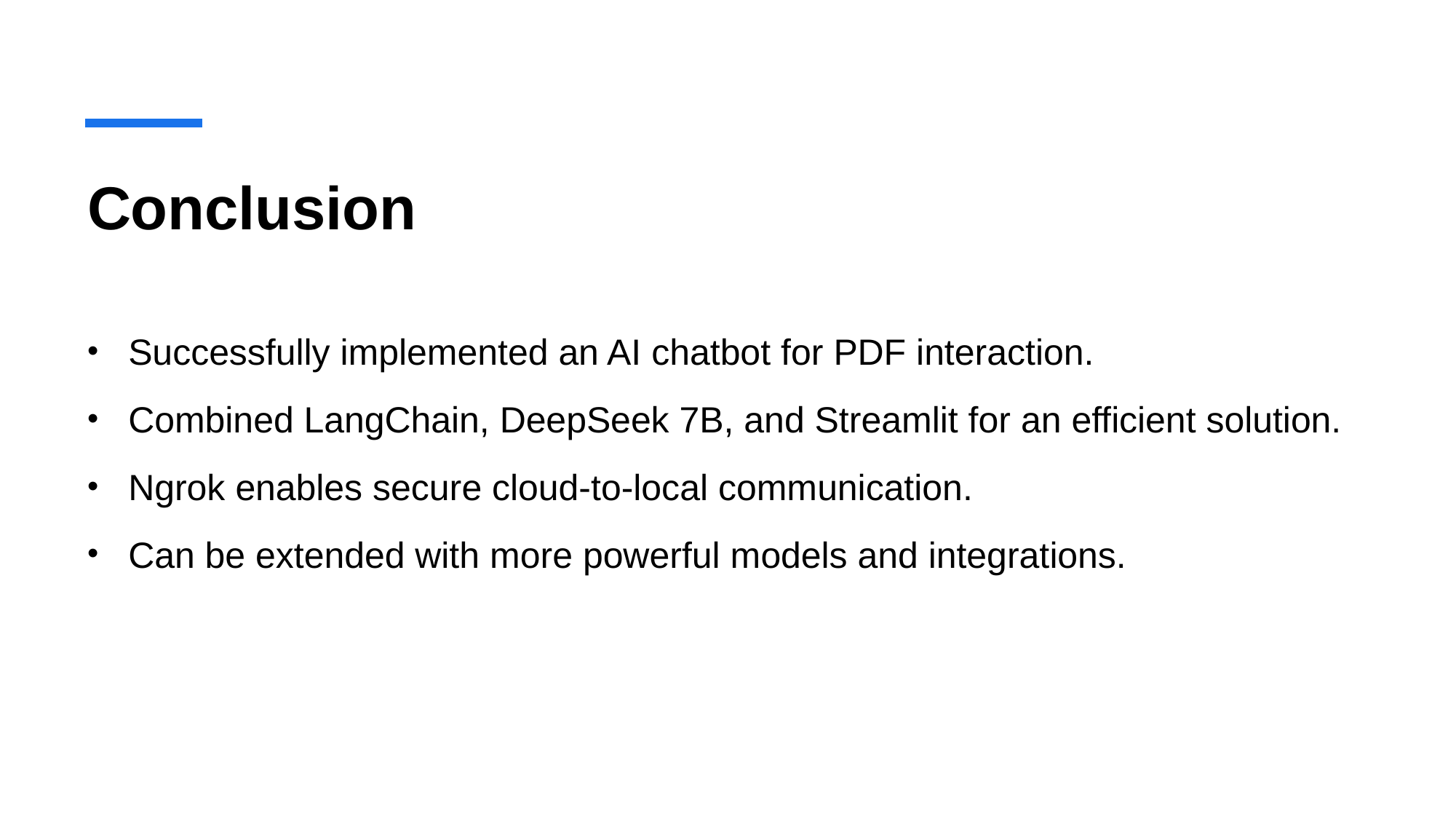

# Conclusion
Successfully implemented an AI chatbot for PDF interaction.
Combined LangChain, DeepSeek 7B, and Streamlit for an efficient solution.
Ngrok enables secure cloud-to-local communication.
Can be extended with more powerful models and integrations.